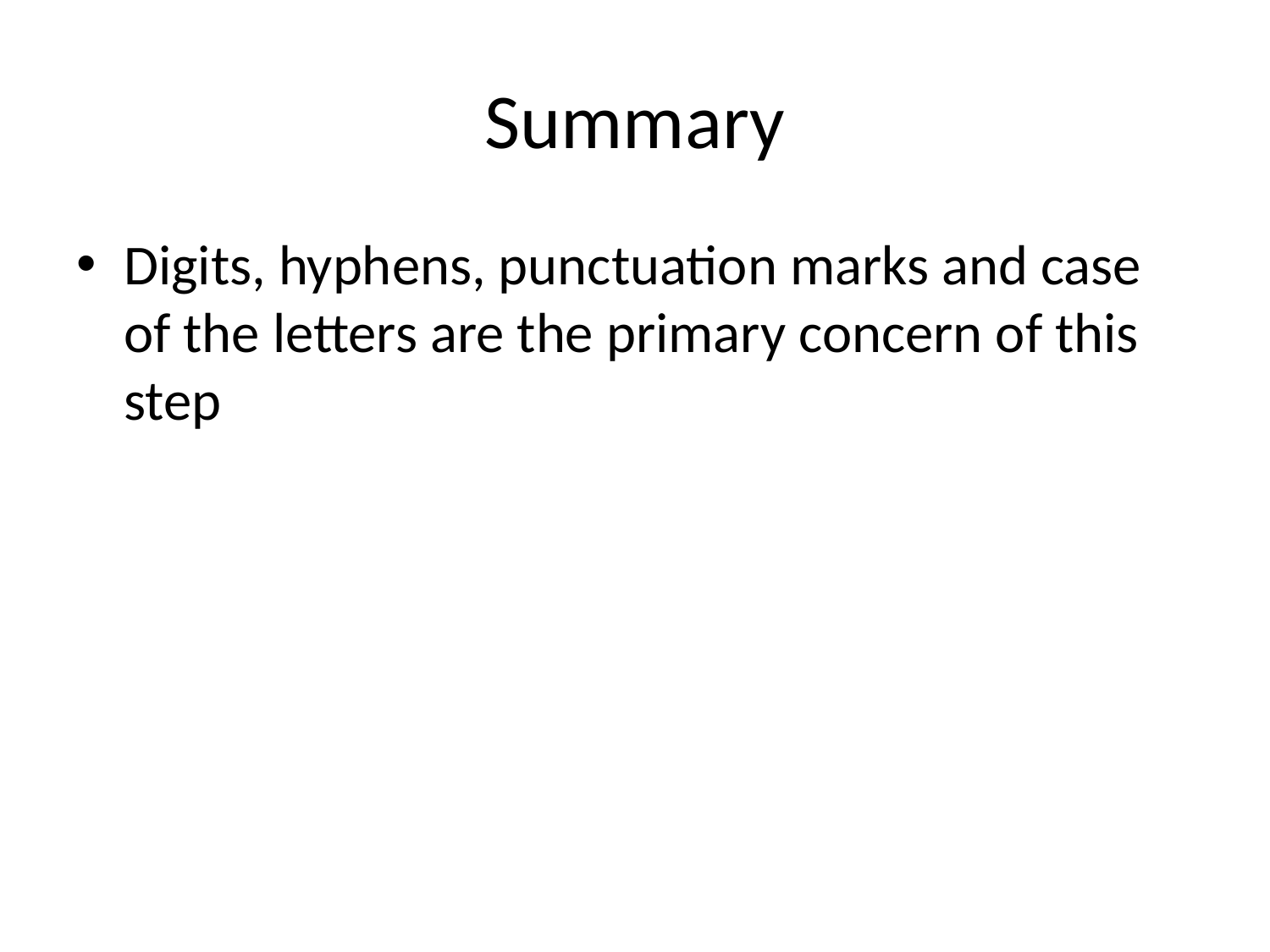

# Summary
Digits, hyphens, punctuation marks and case of the letters are the primary concern of this step